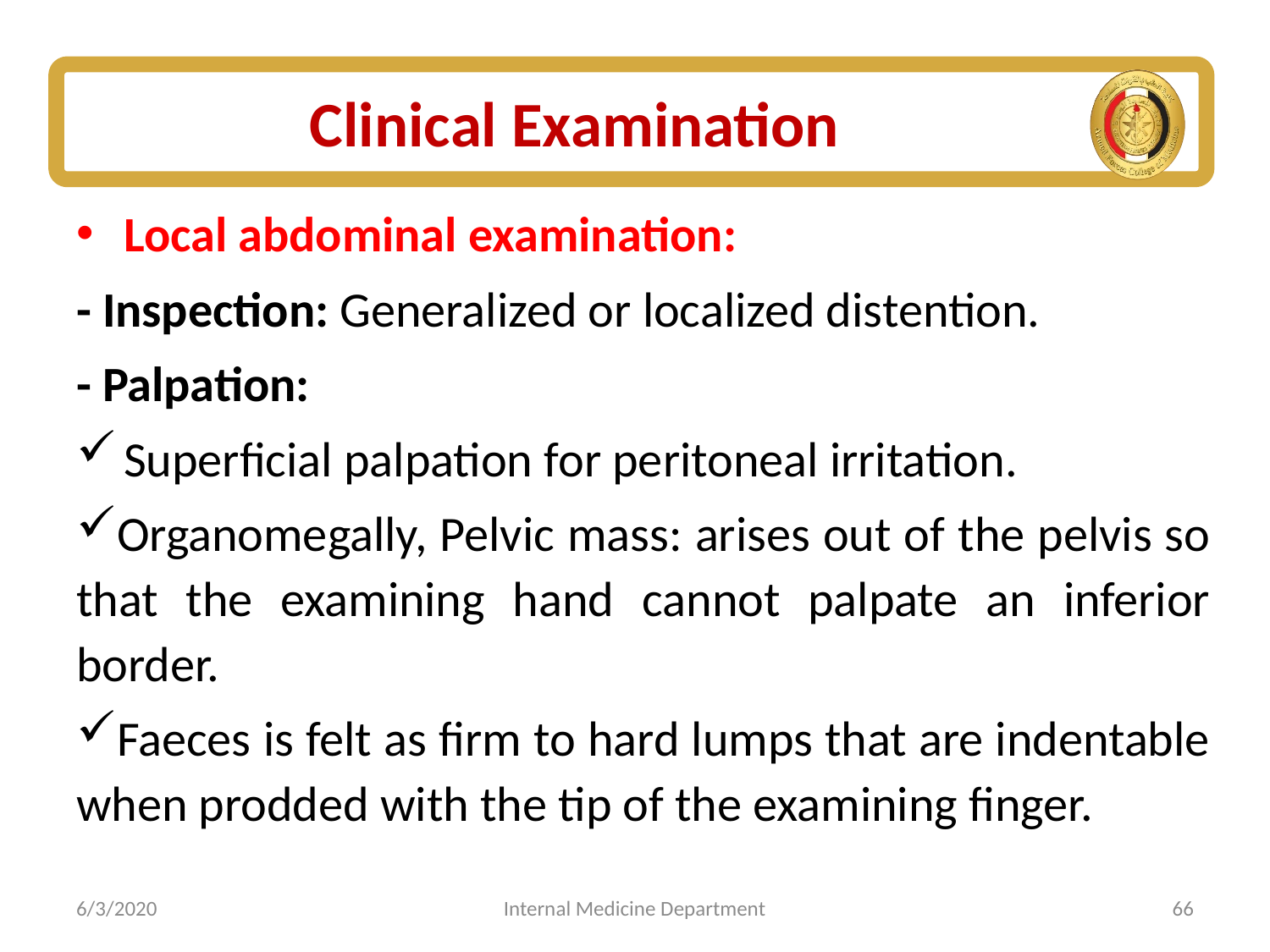

# Clinical Examination
Local abdominal examination:
- Inspection: Generalized or localized distention.
- Palpation:
Superficial palpation for peritoneal irritation.
Organomegally, Pelvic mass: arises out of the pelvis so that the examining hand cannot palpate an inferior border.
Faeces is felt as firm to hard lumps that are indentable when prodded with the tip of the examining finger.
6/3/2020
Internal Medicine Department
66